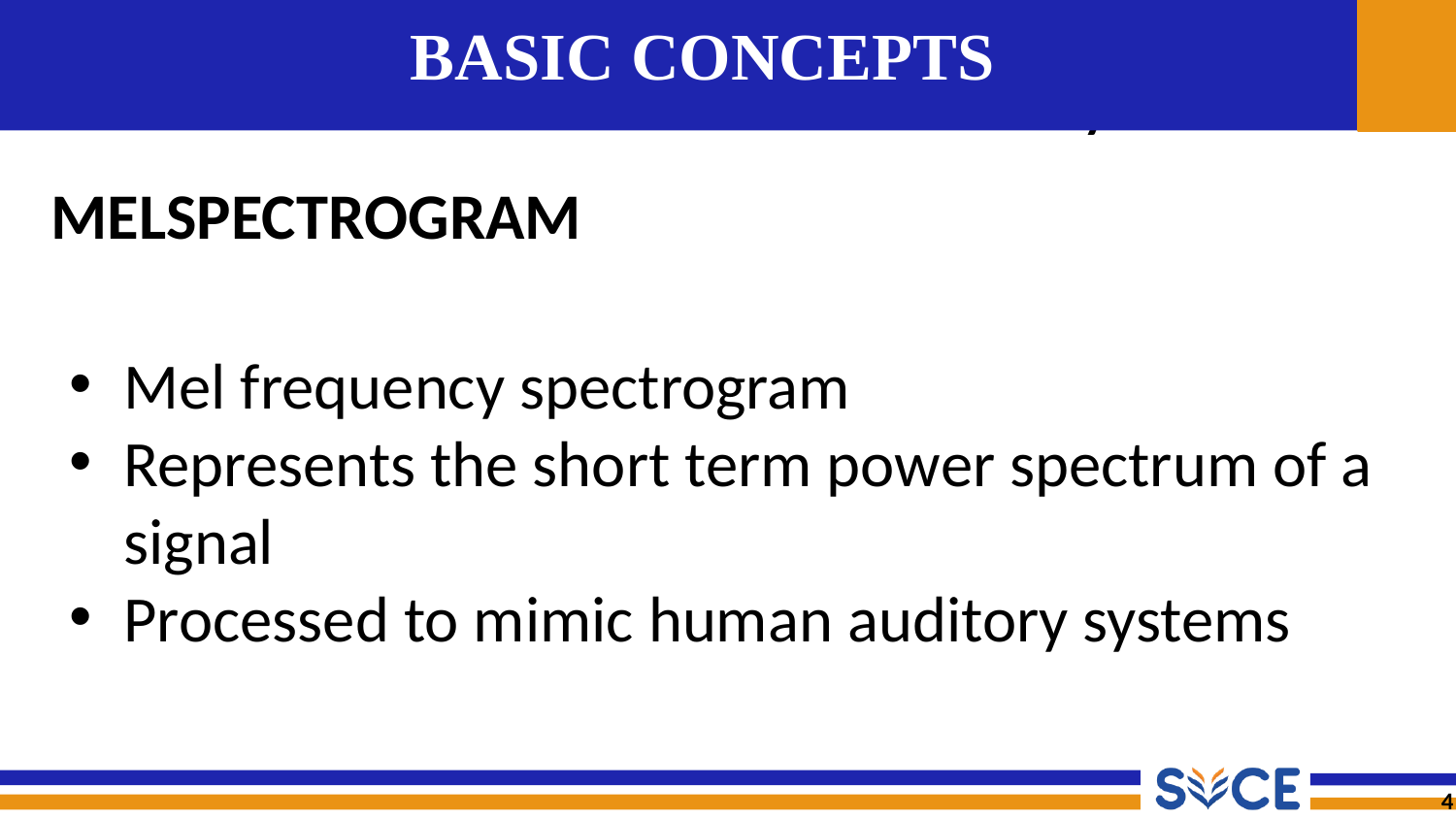

# BASIC CONCEPTS
MELSPECTROGRAM

Mel frequency spectrogram
Represents the short term power spectrum of a signal
Processed to mimic human auditory systems
4